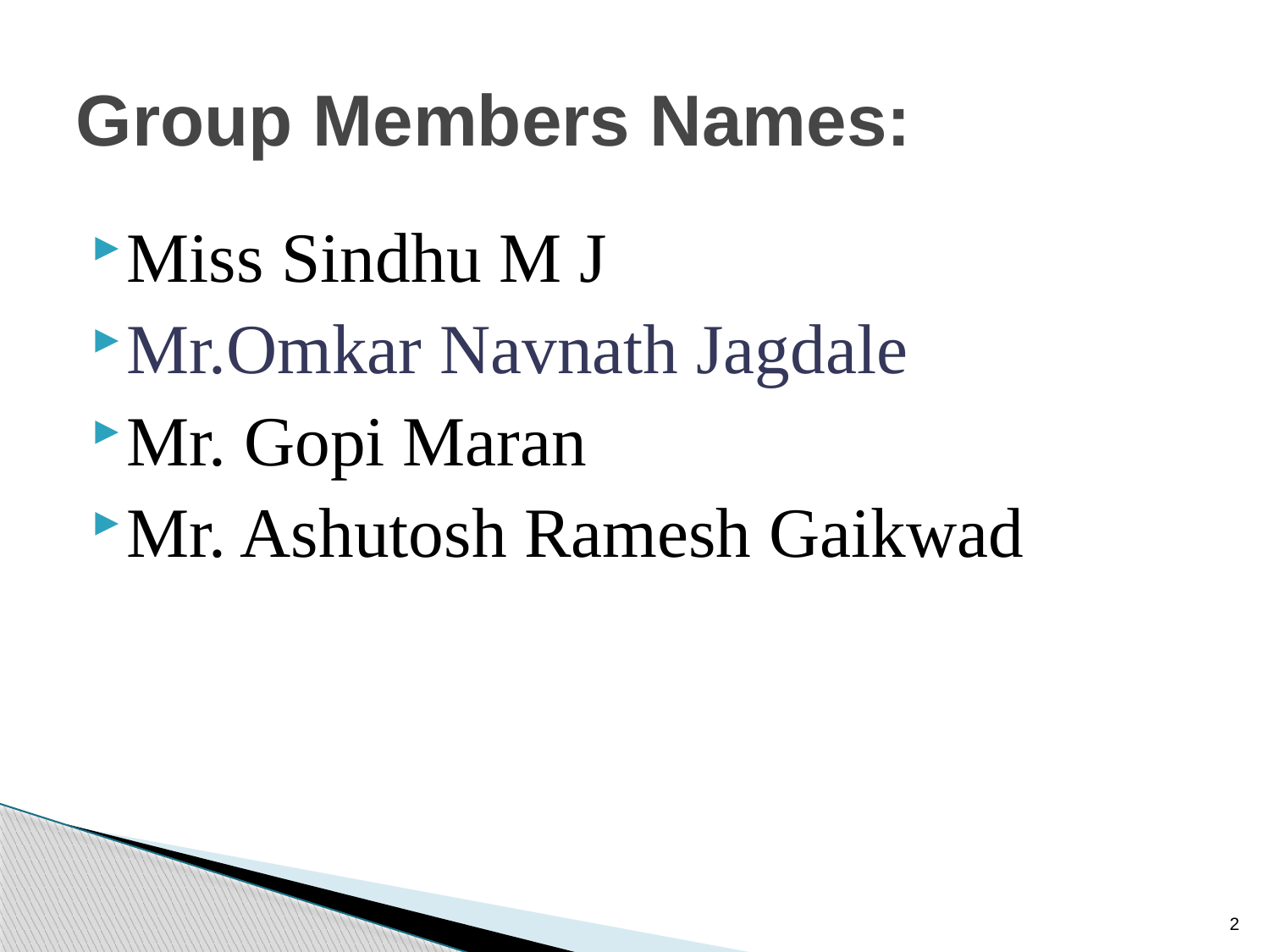

# Group Members Names:
Miss Sindhu M J
Mr.Omkar Navnath Jagdale
Mr. Gopi Maran
Mr. Ashutosh Ramesh Gaikwad
2